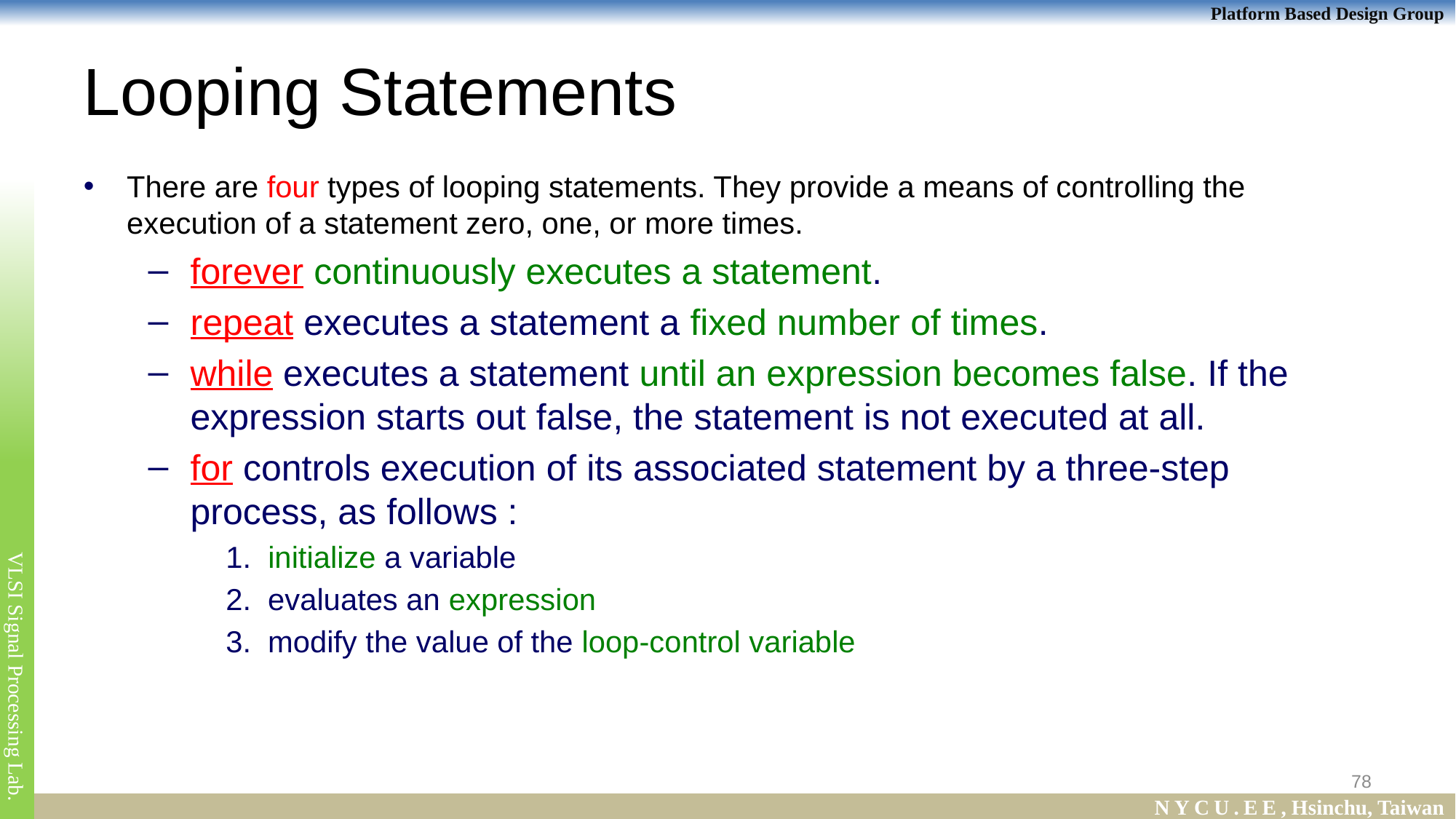

# Looping Statements
There are four types of looping statements. They provide a means of controlling the execution of a statement zero, one, or more times.
forever continuously executes a statement.
repeat executes a statement a fixed number of times.
while executes a statement until an expression becomes false. If the expression starts out false, the statement is not executed at all.
for controls execution of its associated statement by a three-step process, as follows :
1.  initialize a variable
2.  evaluates an expression
3.  modify the value of the loop-control variable
78